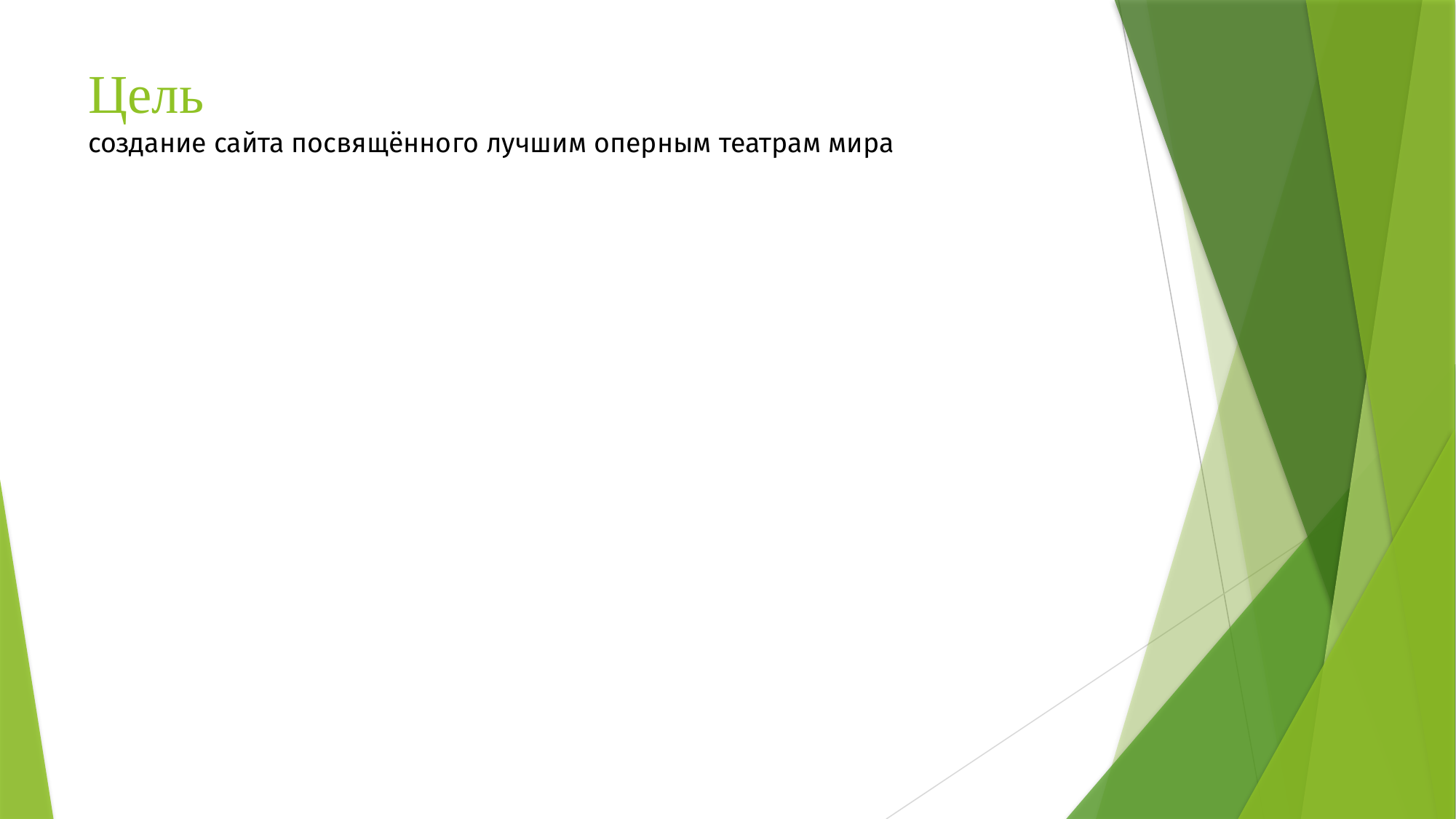

# Цель
создание сайта посвящённого лучшим оперным театрам мира